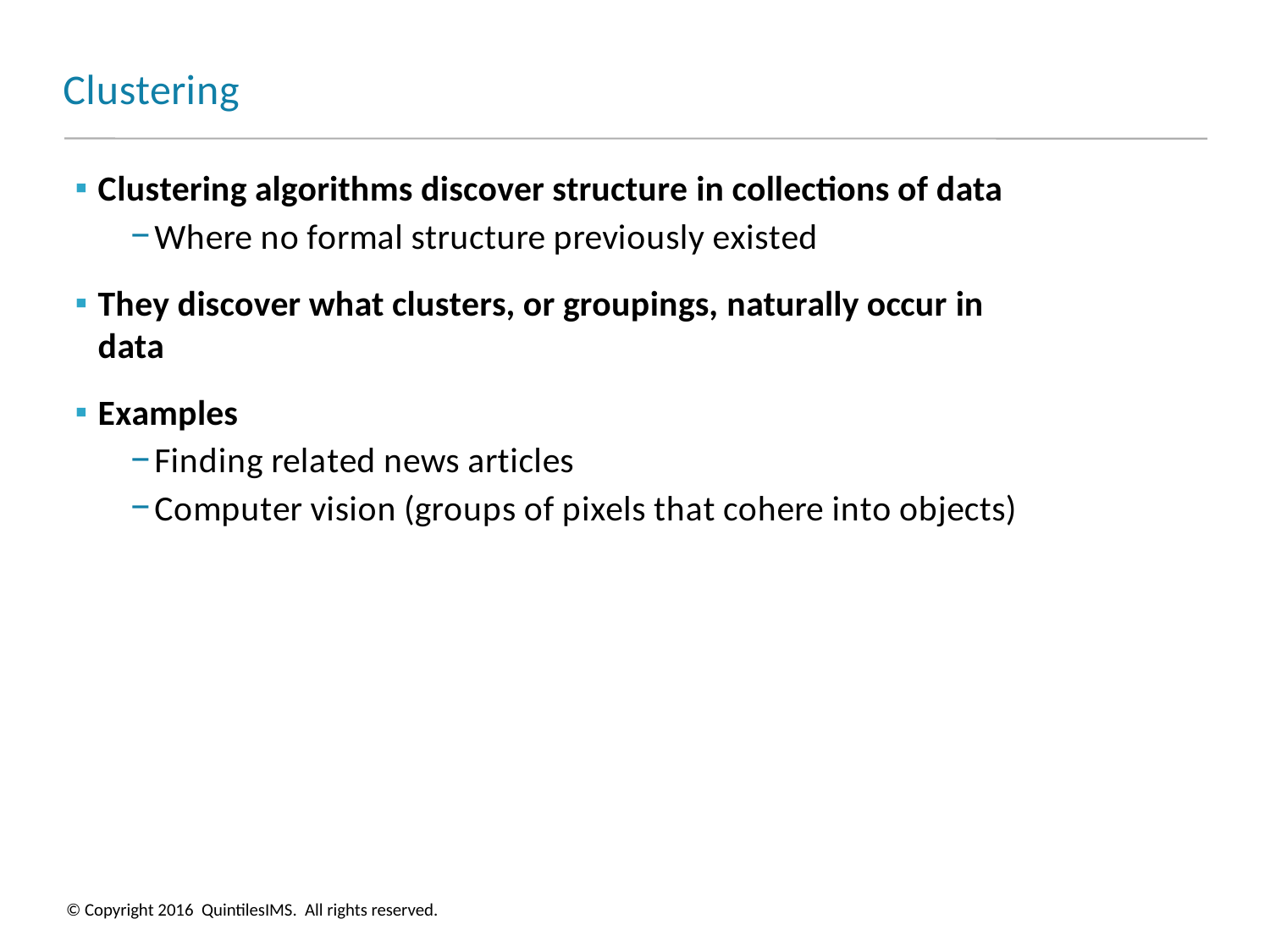

# Clustering
Clustering algorithms discover structure in collections of data
Where no formal structure previously existed
They discover what clusters, or groupings, naturally occur in data
Examples
Finding related news articles
Computer vision (groups of pixels that cohere into objects)
© Copyright 2016  QuintilesIMS.  All rights reserved.